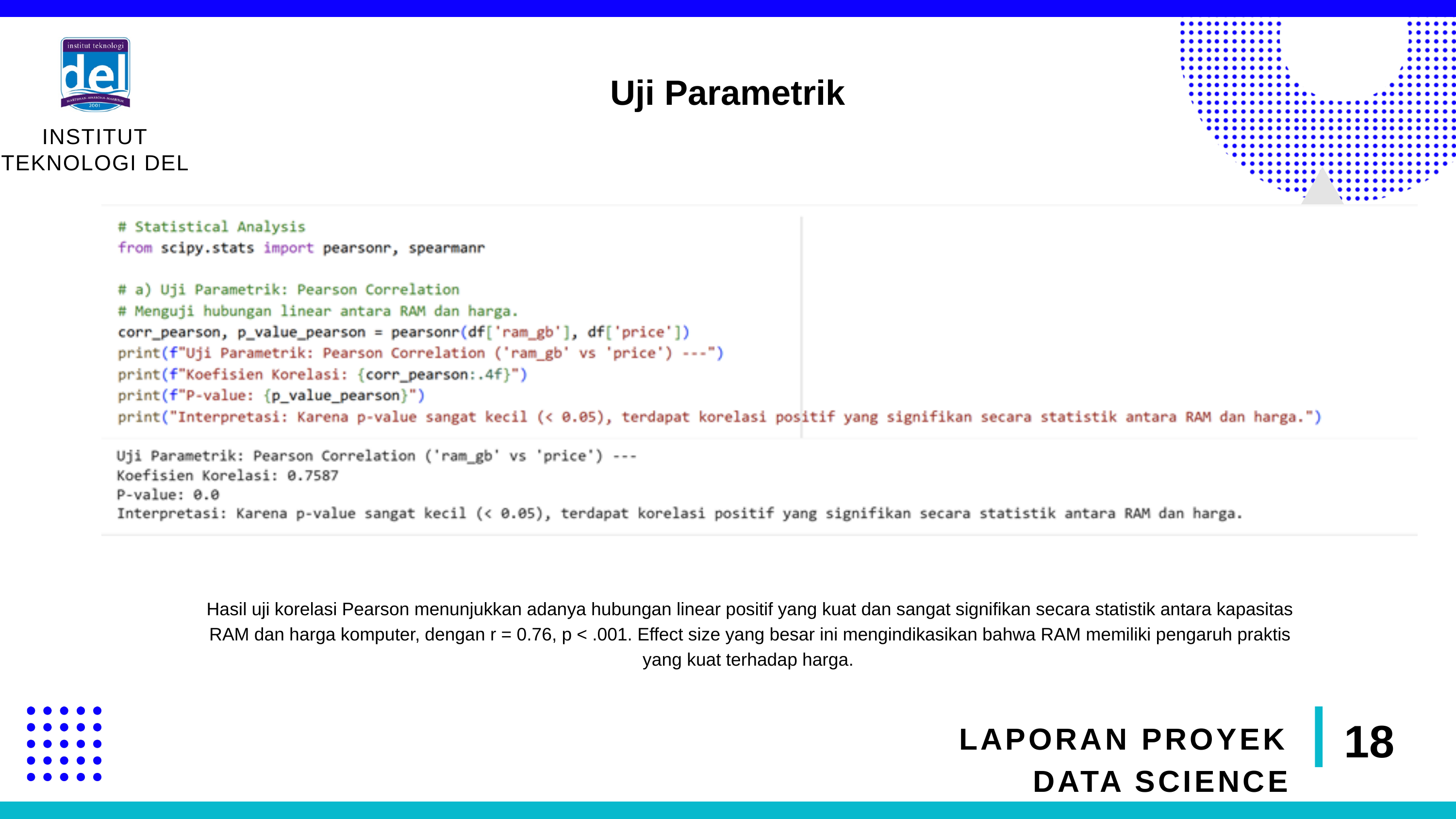

INSTITUT TEKNOLOGI DEL
Uji Parametrik

Hasil uji korelasi Pearson menunjukkan adanya hubungan linear positif yang kuat dan sangat signifikan secara statistik antara kapasitas RAM dan harga komputer, dengan r = 0.76, p < .001. Effect size yang besar ini mengindikasikan bahwa RAM memiliki pengaruh praktis yang kuat terhadap harga.
18

LAPORAN PROYEK DATA SCIENCE